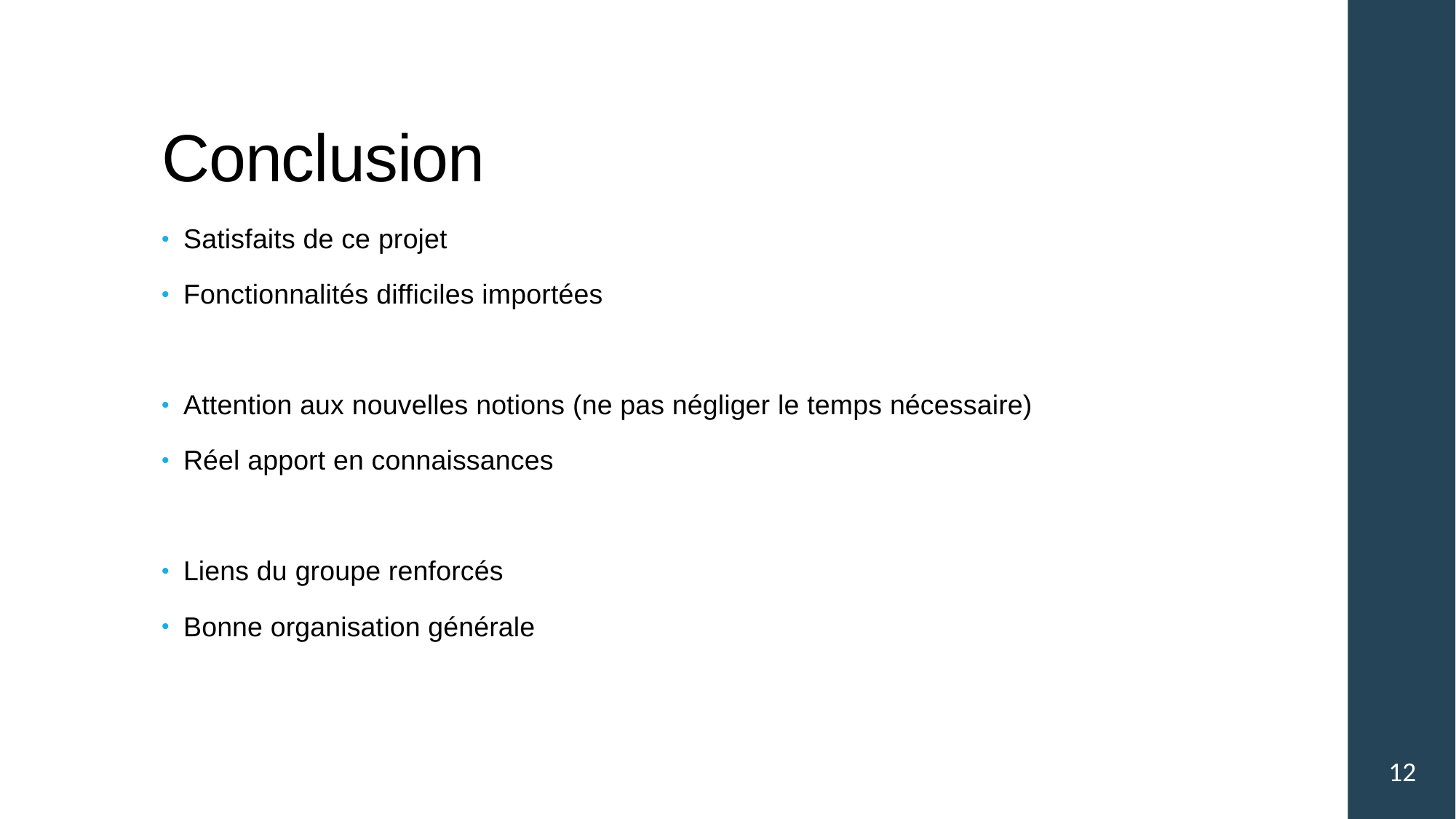

# Conclusion
Satisfaits de ce projet
Fonctionnalités difficiles importées

Attention aux nouvelles notions (ne pas négliger le temps nécessaire)
Réel apport en connaissances

Liens du groupe renforcés
Bonne organisation générale

12